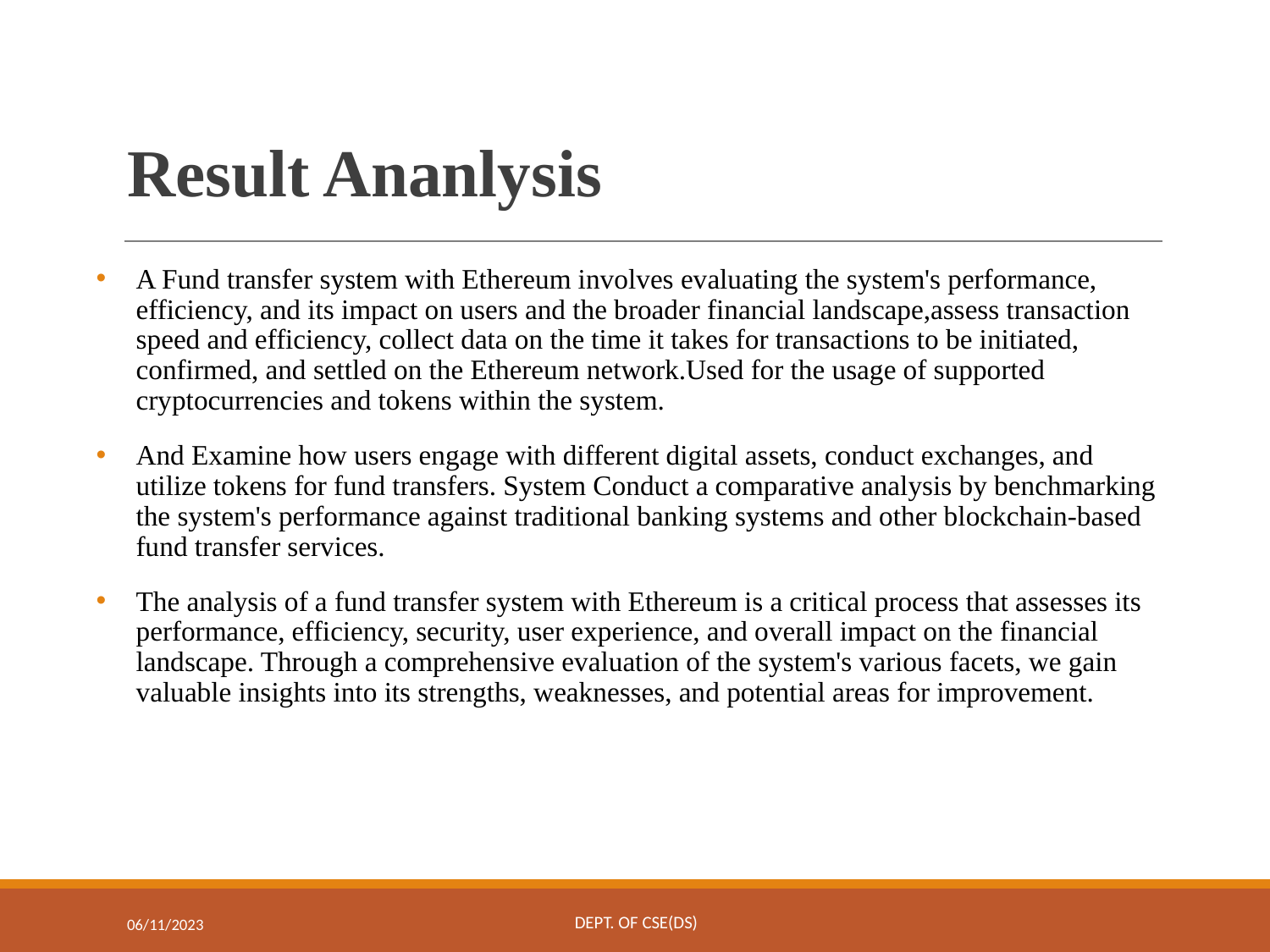

# Result Ananlysis
A Fund transfer system with Ethereum involves evaluating the system's performance, efficiency, and its impact on users and the broader financial landscape,assess transaction speed and efficiency, collect data on the time it takes for transactions to be initiated, confirmed, and settled on the Ethereum network.Used for the usage of supported cryptocurrencies and tokens within the system.
And Examine how users engage with different digital assets, conduct exchanges, and utilize tokens for fund transfers. System Conduct a comparative analysis by benchmarking the system's performance against traditional banking systems and other blockchain-based fund transfer services.
The analysis of a fund transfer system with Ethereum is a critical process that assesses its performance, efficiency, security, user experience, and overall impact on the financial landscape. Through a comprehensive evaluation of the system's various facets, we gain valuable insights into its strengths, weaknesses, and potential areas for improvement.
14
DEPT. OF CSE(DS)
06/11/2023